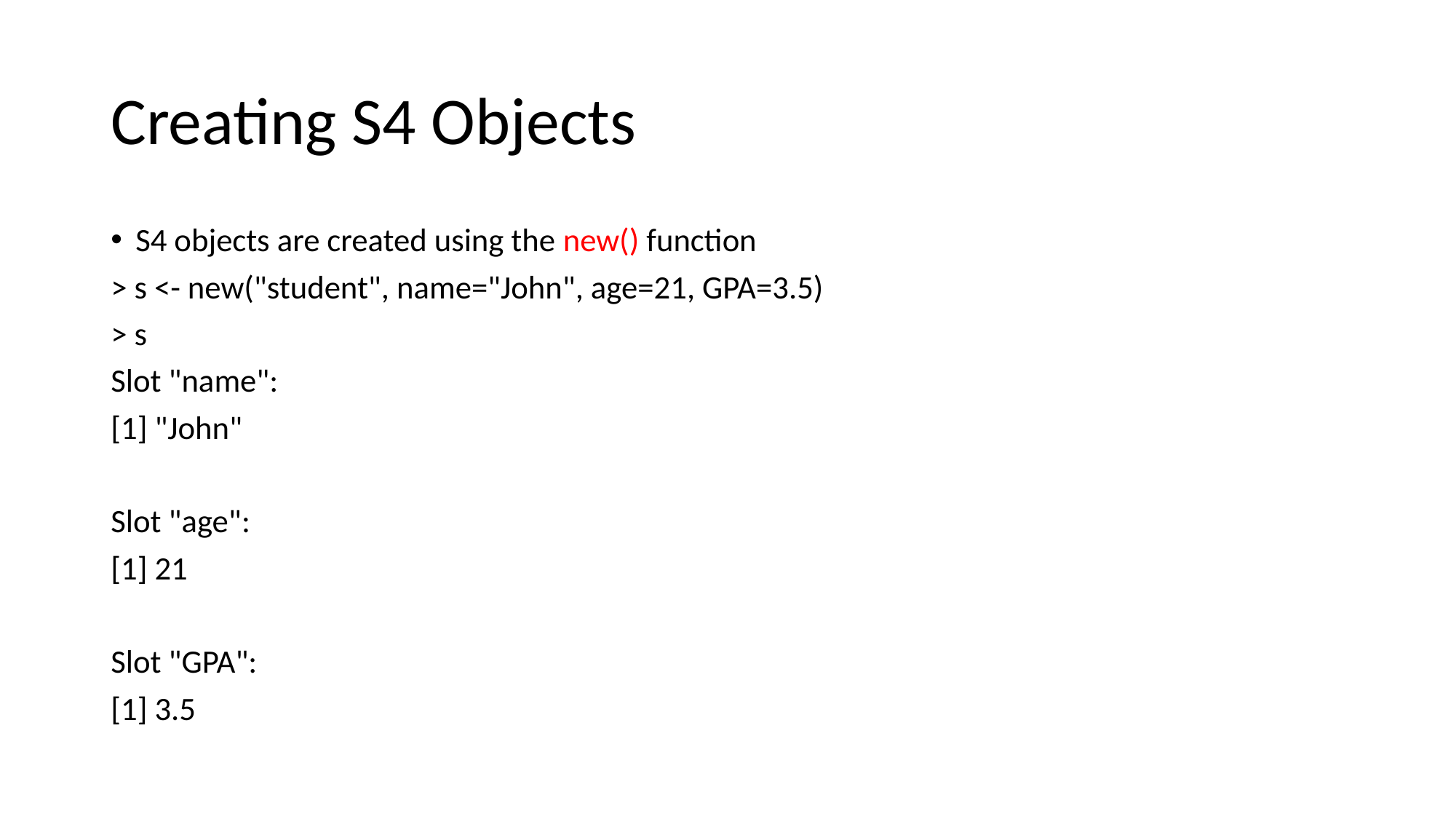

# Creating S4 Objects
S4 objects are created using the new() function
> s <- new("student", name="John", age=21, GPA=3.5)
> s
Slot "name":
[1] "John"

Slot "age":
[1] 21

Slot "GPA":
[1] 3.5